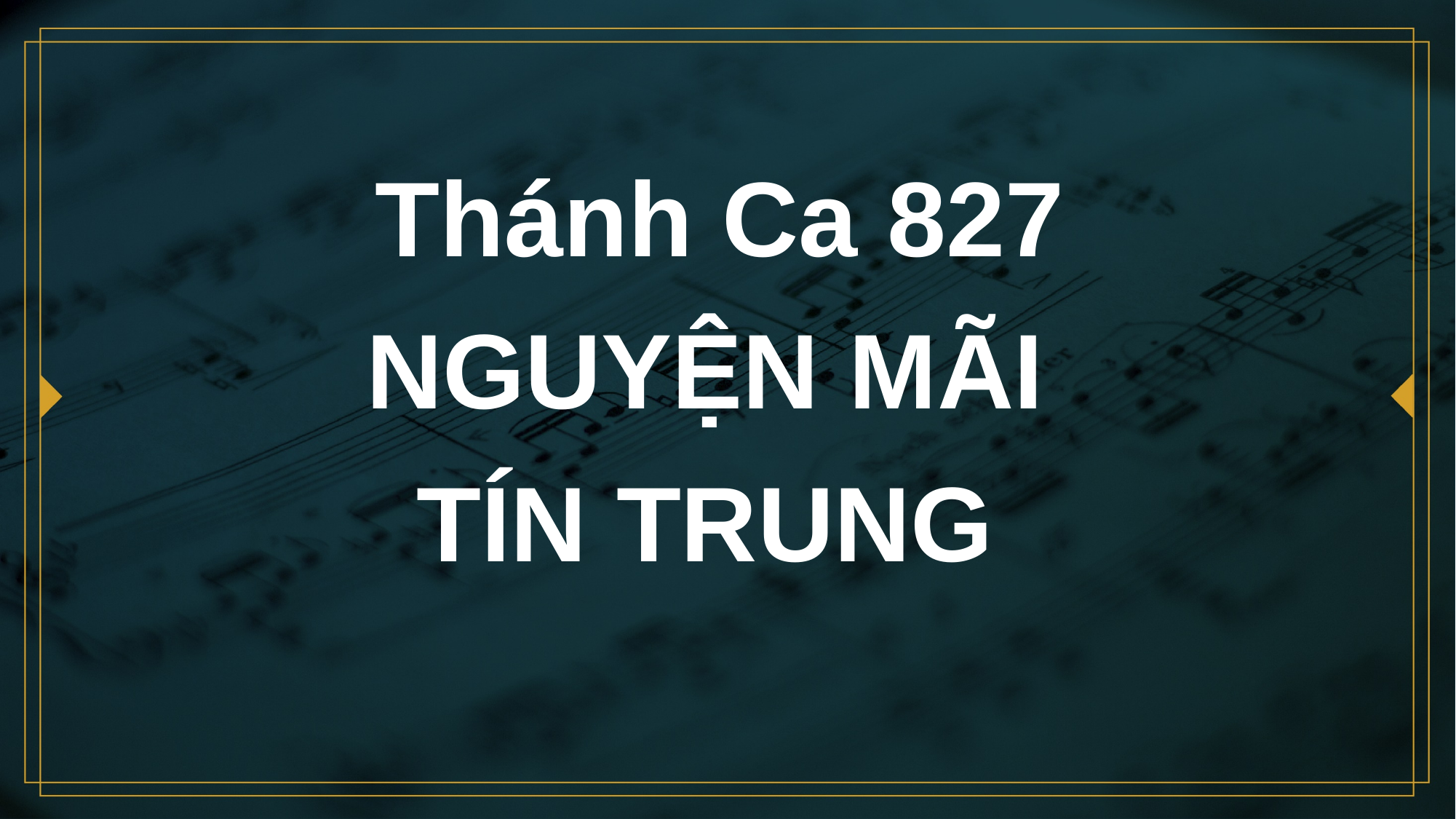

# Thánh Ca 827 NGUYỆN MÃI TÍN TRUNG